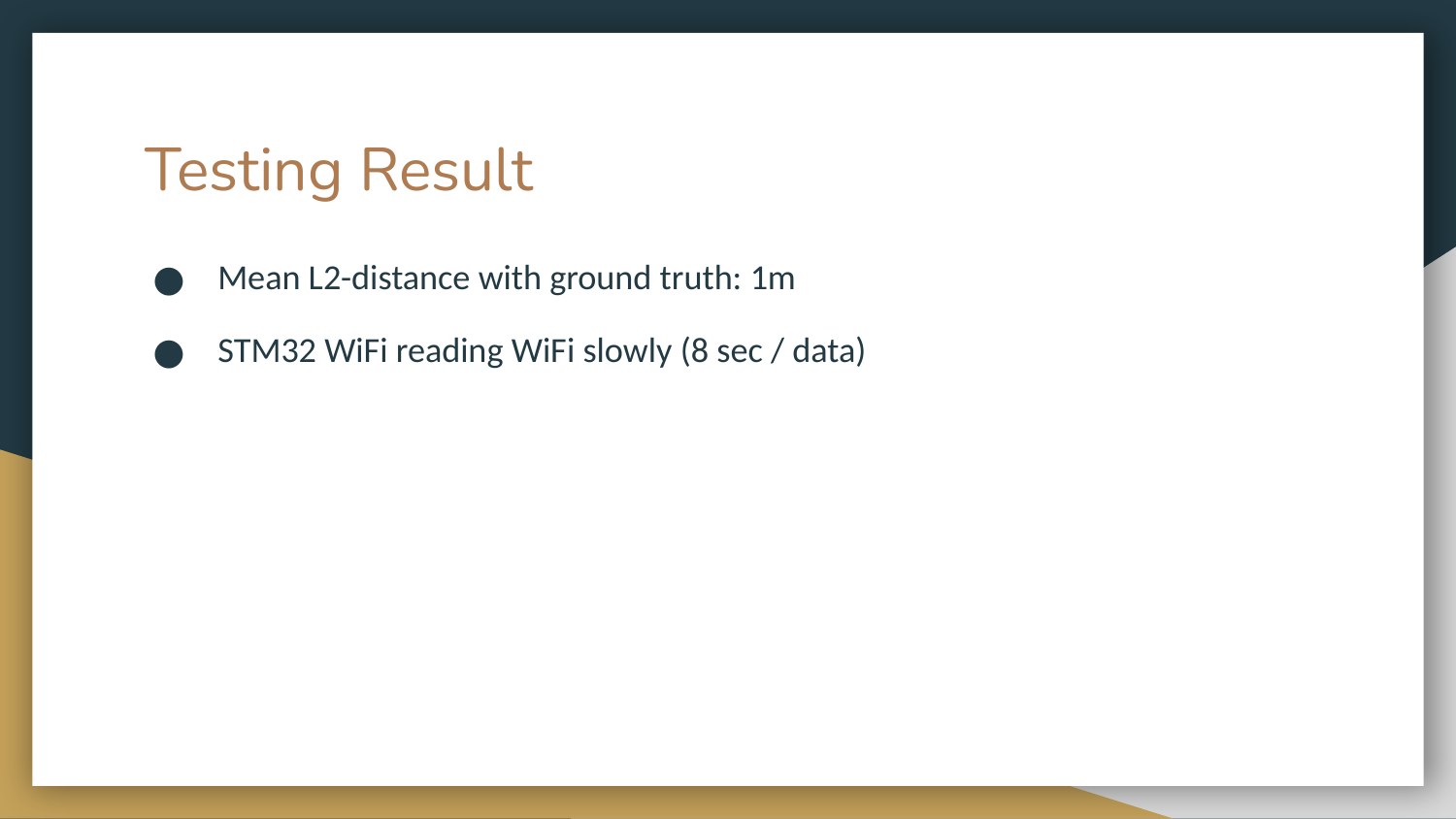

# Testing Result
Mean L2-distance with ground truth: 1m
STM32 WiFi reading WiFi slowly (8 sec / data)